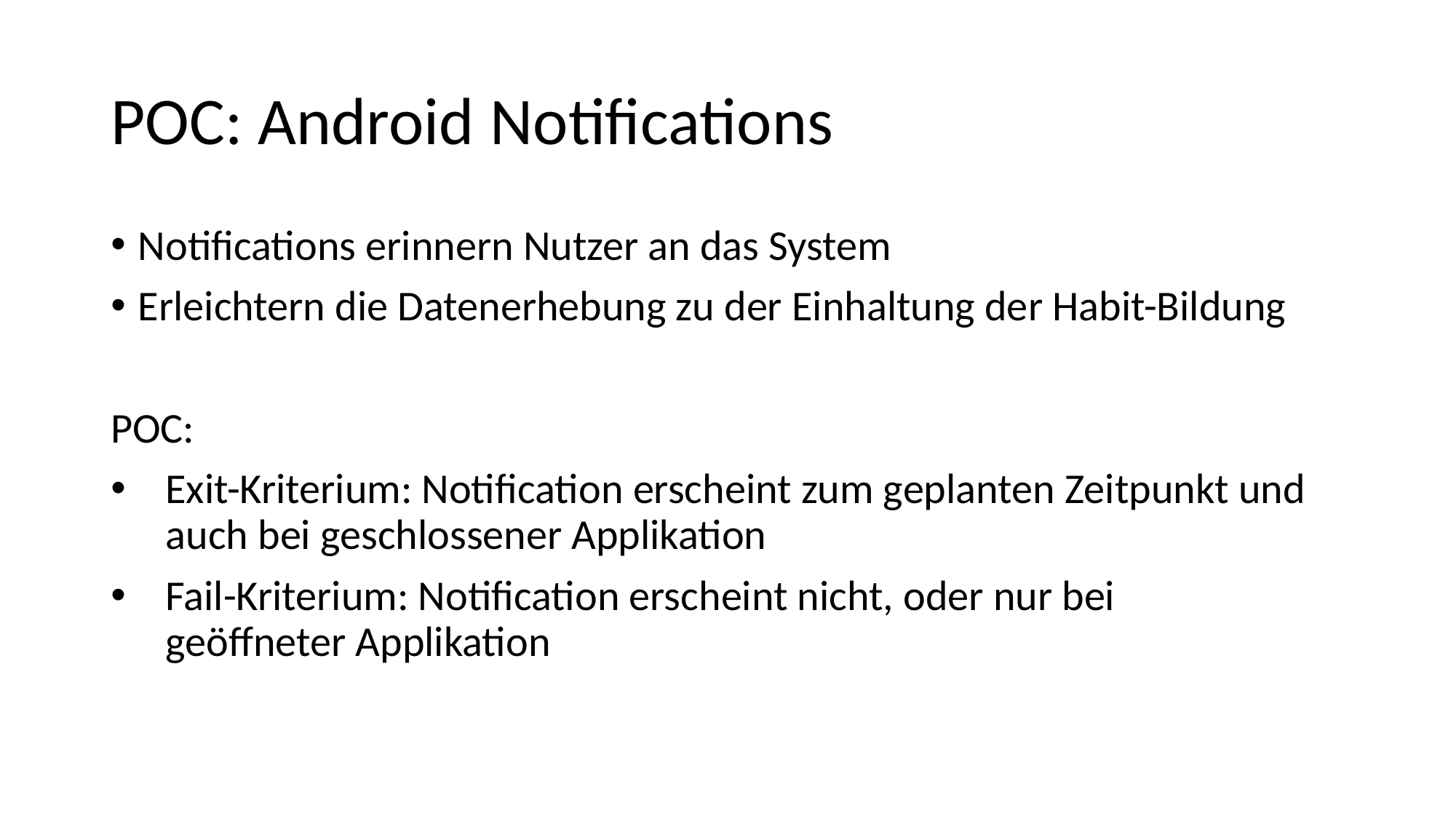

# POC: Android Notifications
Notifications erinnern Nutzer an das System
Erleichtern die Datenerhebung zu der Einhaltung der Habit-Bildung

POC:
Exit-Kriterium: Notification erscheint zum geplanten Zeitpunkt und auch bei geschlossener Applikation
Fail-Kriterium: Notification erscheint nicht, oder nur bei geöffneter Applikation